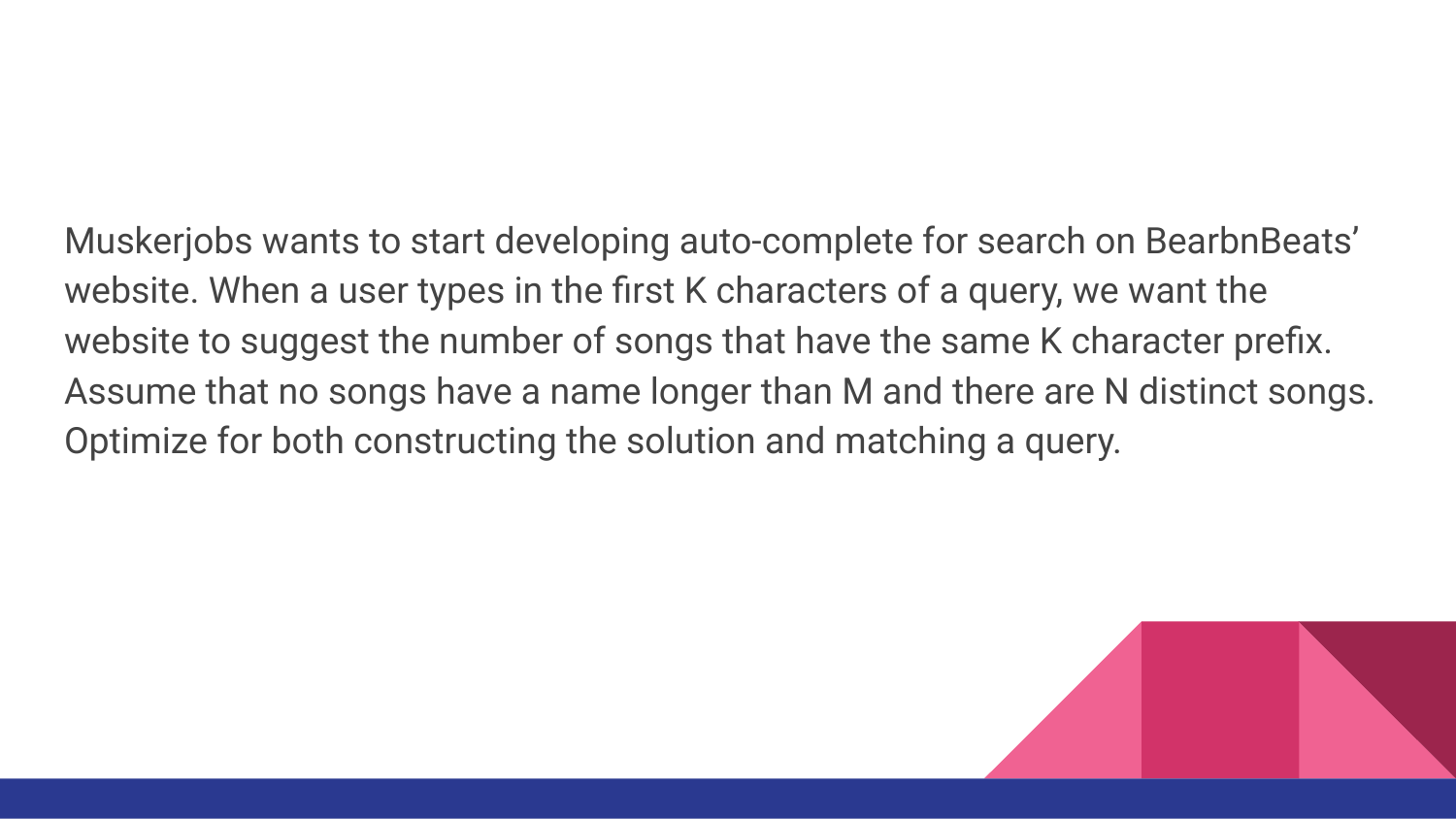

#
Muskerjobs wants to start developing auto-complete for search on BearbnBeats’ website. When a user types in the first K characters of a query, we want the website to suggest the number of songs that have the same K character prefix. Assume that no songs have a name longer than M and there are N distinct songs. Optimize for both constructing the solution and matching a query.